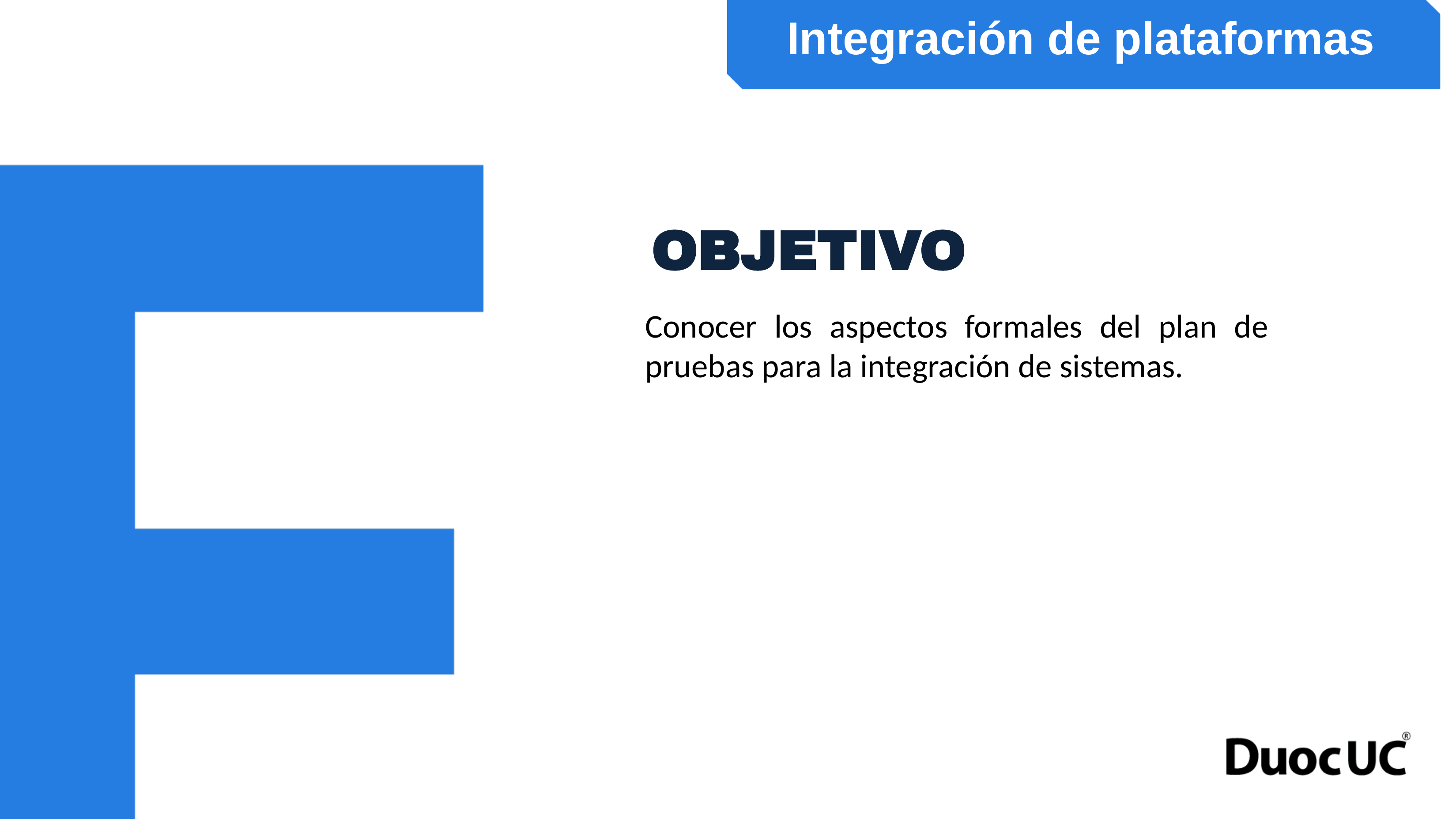

Integración de plataformas
OBJETIVO
# Conocer los aspectos formales del plan de pruebas para la integración de sistemas.